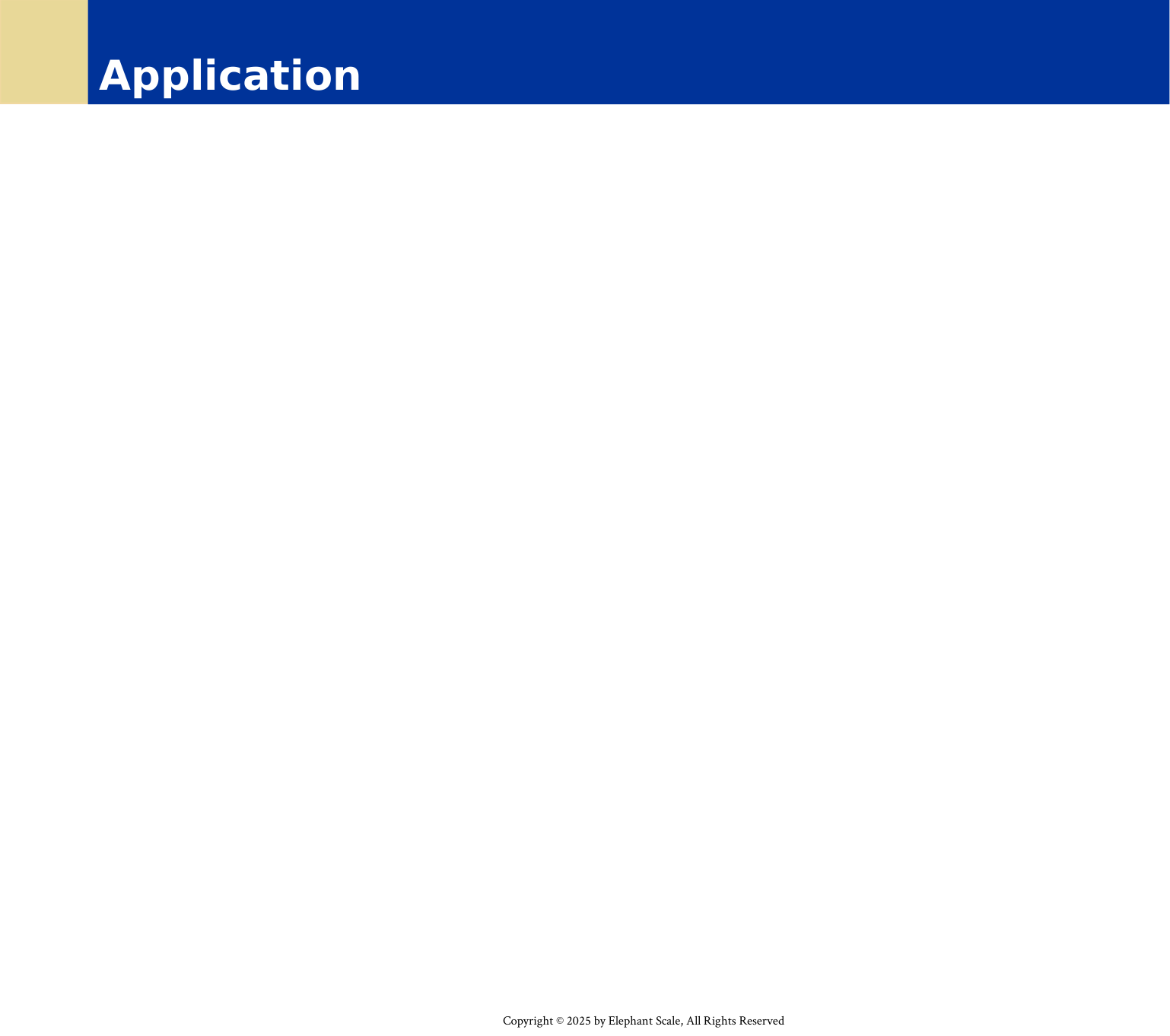

# Application

Copyright © 2025 by Elephant Scale, All Rights Reserved